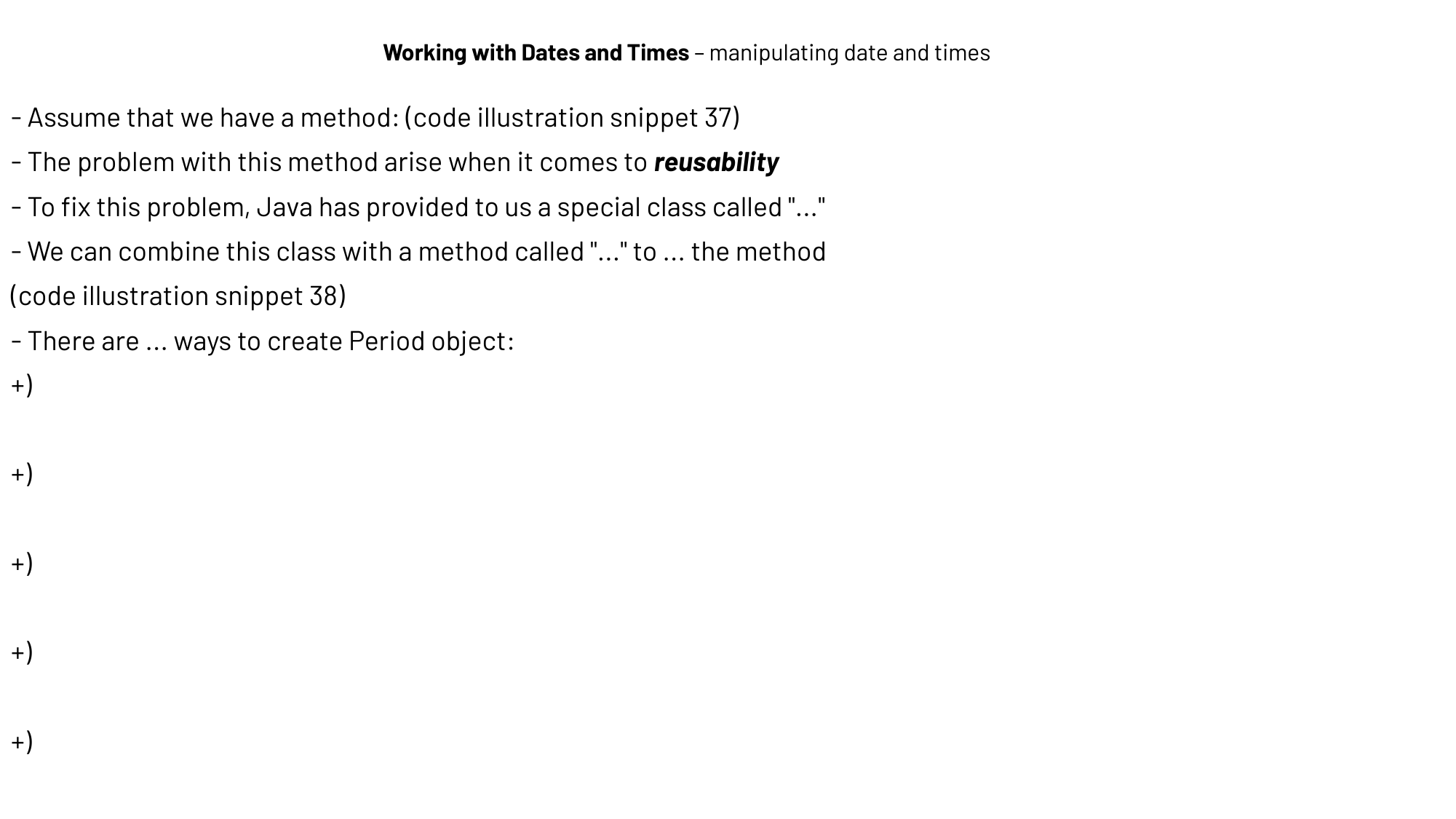

Working with Dates and Times – manipulating date and times
- Assume that we have a method: (code illustration snippet 37)
- The problem with this method arise when it comes to reusability
- To fix this problem, Java has provided to us a special class called "..."
- We can combine this class with a method called "..." to ... the method
(code illustration snippet 38)
- There are ... ways to create Period object:
+)

+)

+)

+)

+)